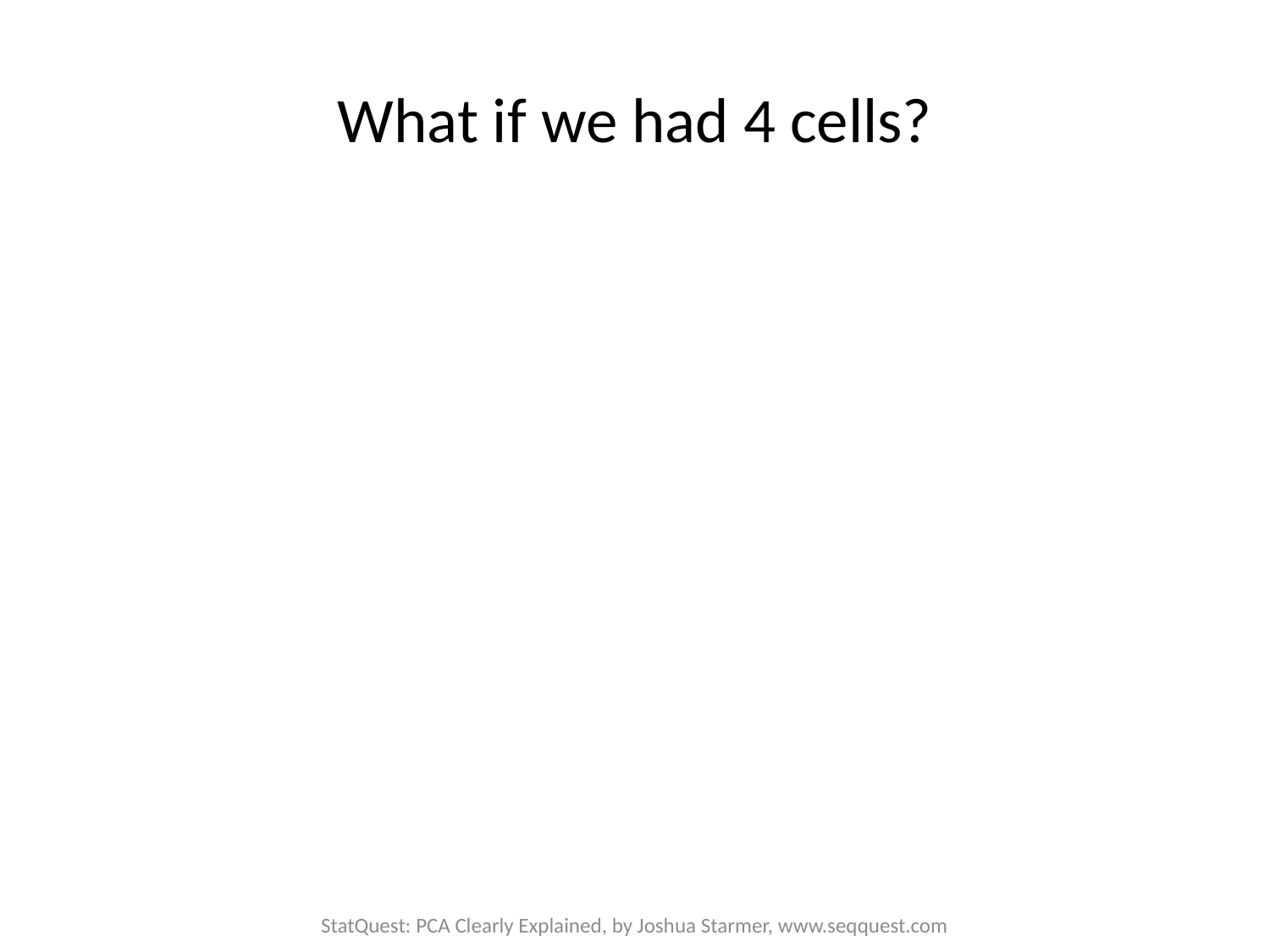

# What if we had 4 cells?

StatQuest: PCA Clearly Explained, by Joshua Starmer, www.seqquest.com